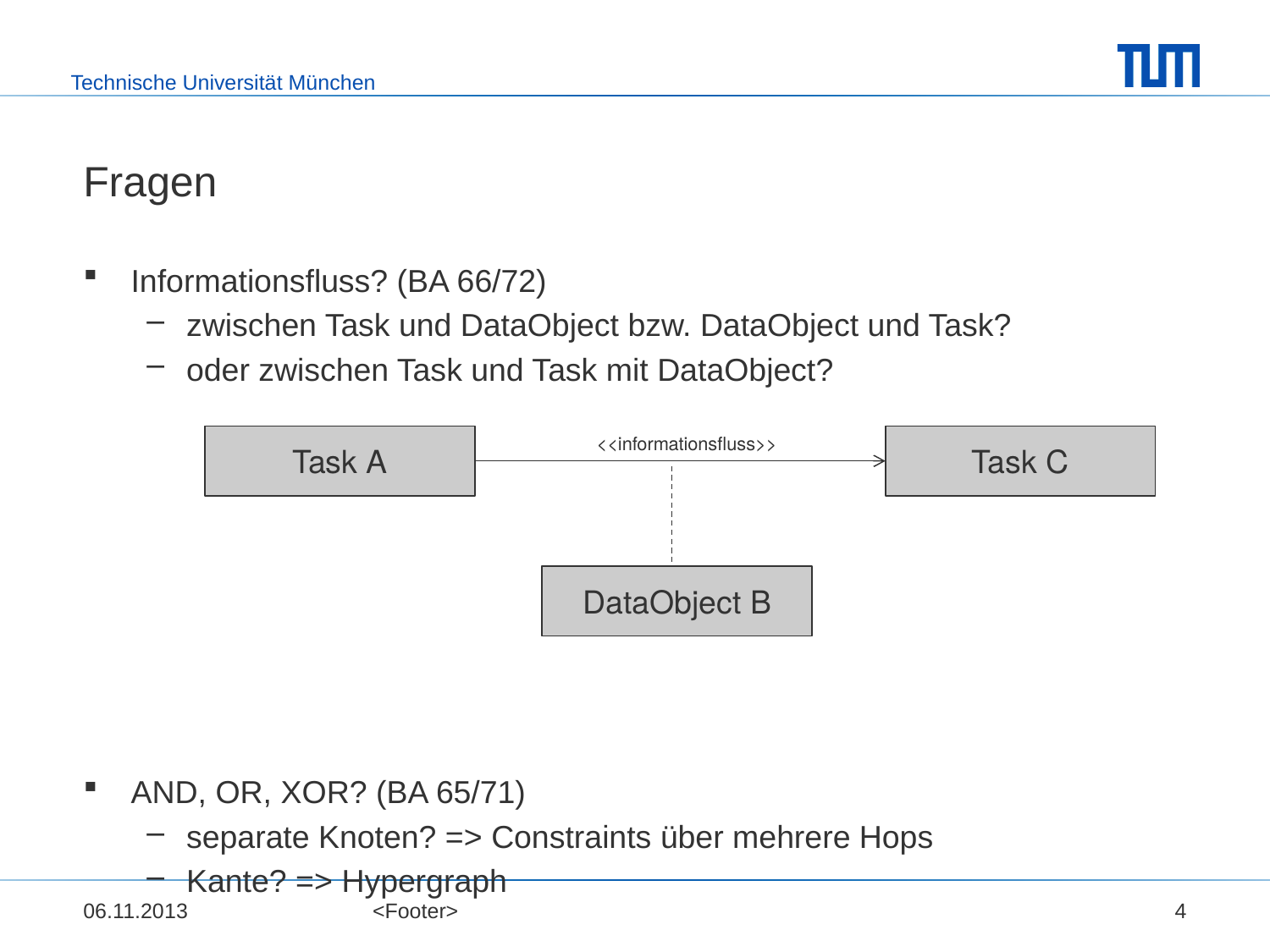

# Fragen
Informationsfluss? (BA 66/72)
zwischen Task und DataObject bzw. DataObject und Task?
oder zwischen Task und Task mit DataObject?

AND, OR, XOR? (BA 65/71)
separate Knoten? => Constraints über mehrere Hops
Kante? => Hypergraph
Task A
<<informationsfluss>>
Task C
DataObject B
06.11.2013
<Footer>
4